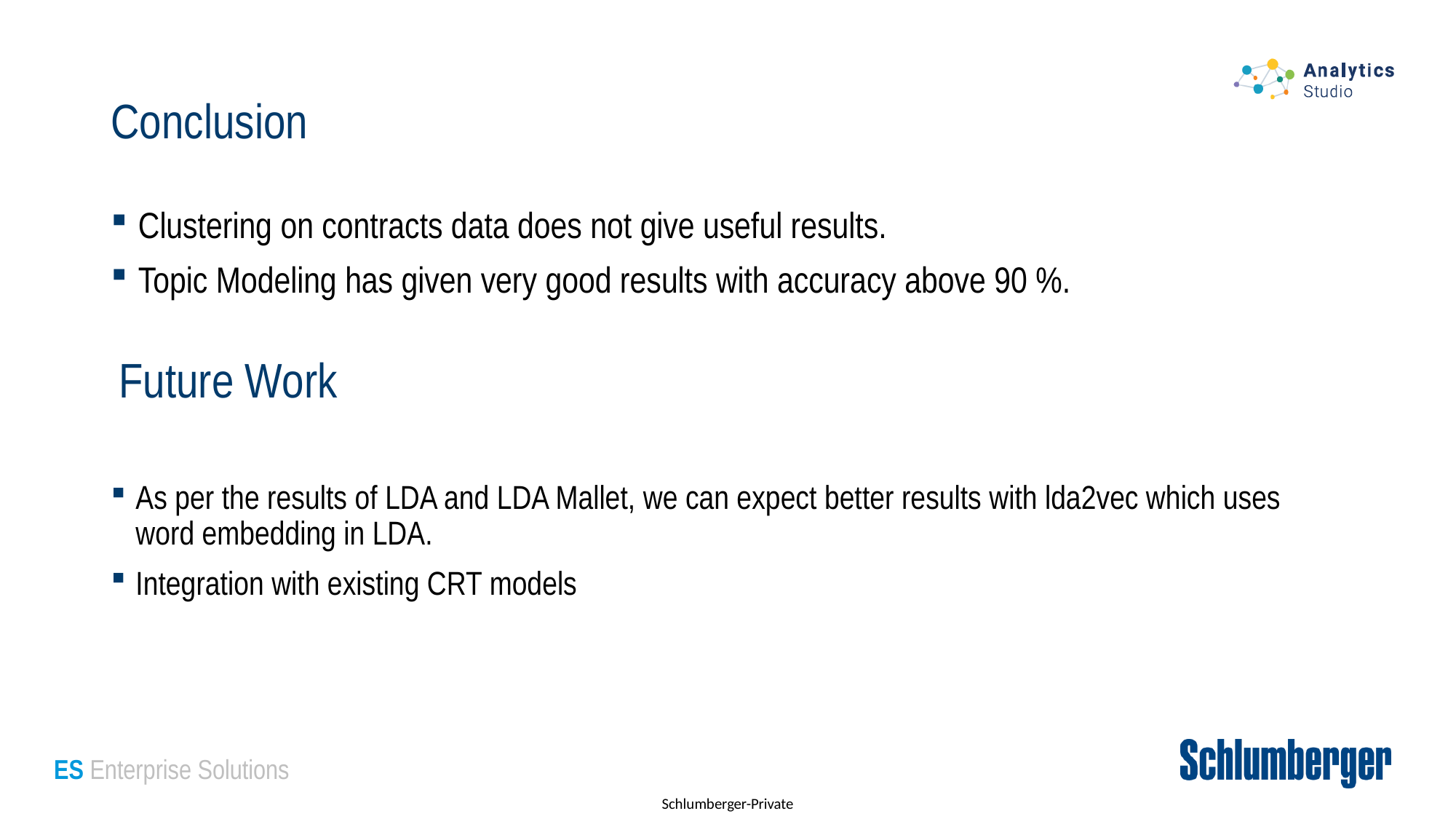

# Conclusion
Clustering on contracts data does not give useful results.
Topic Modeling has given very good results with accuracy above 90 %.

Future Work
As per the results of LDA and LDA Mallet, we can expect better results with lda2vec which uses word embedding in LDA.
Integration with existing CRT models